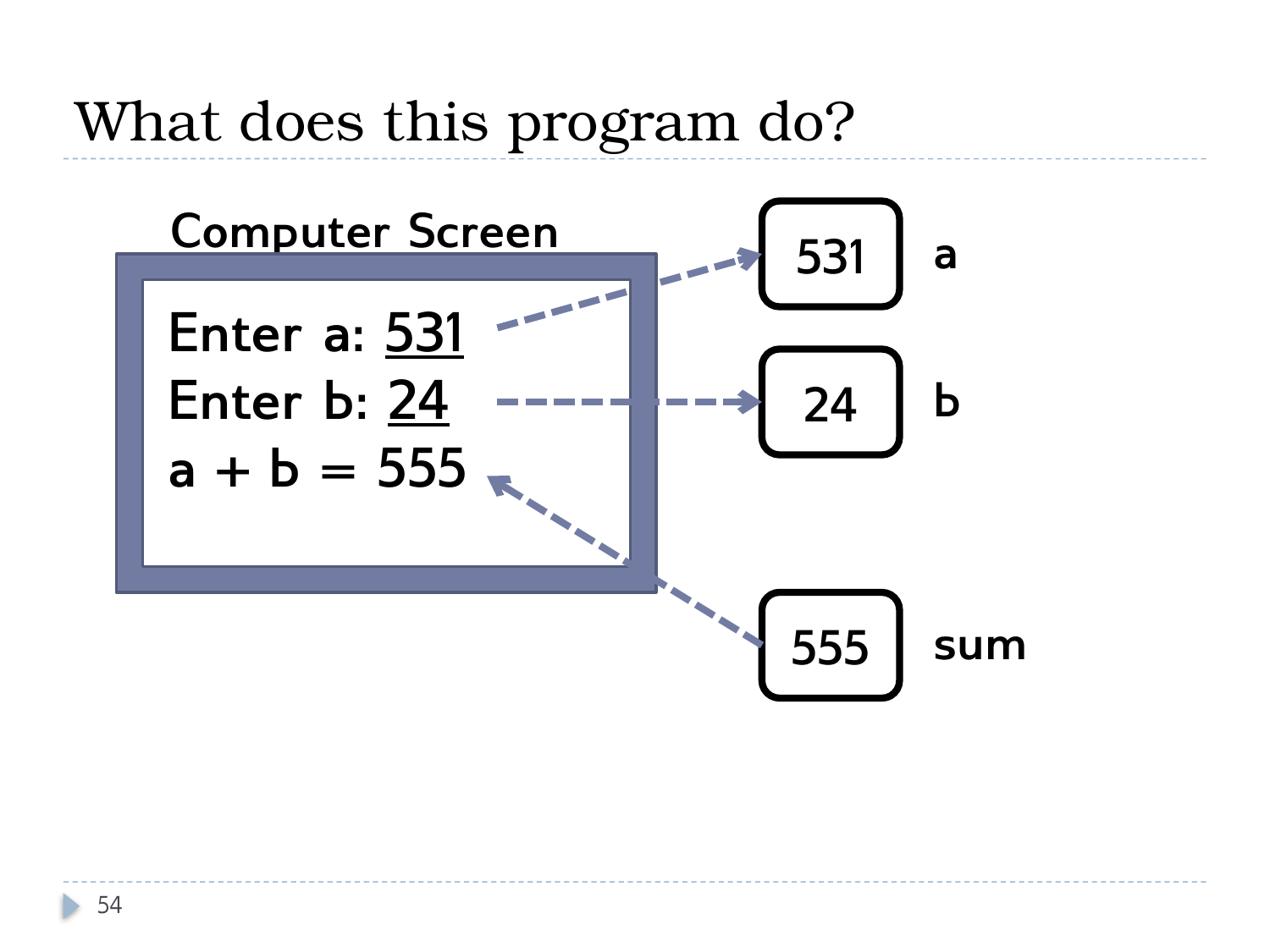

# What does this program do?
Computer Screen
531
a

 Enter a: 531
 Enter b: 24
 a + b = 555
24
b
555
sum
54